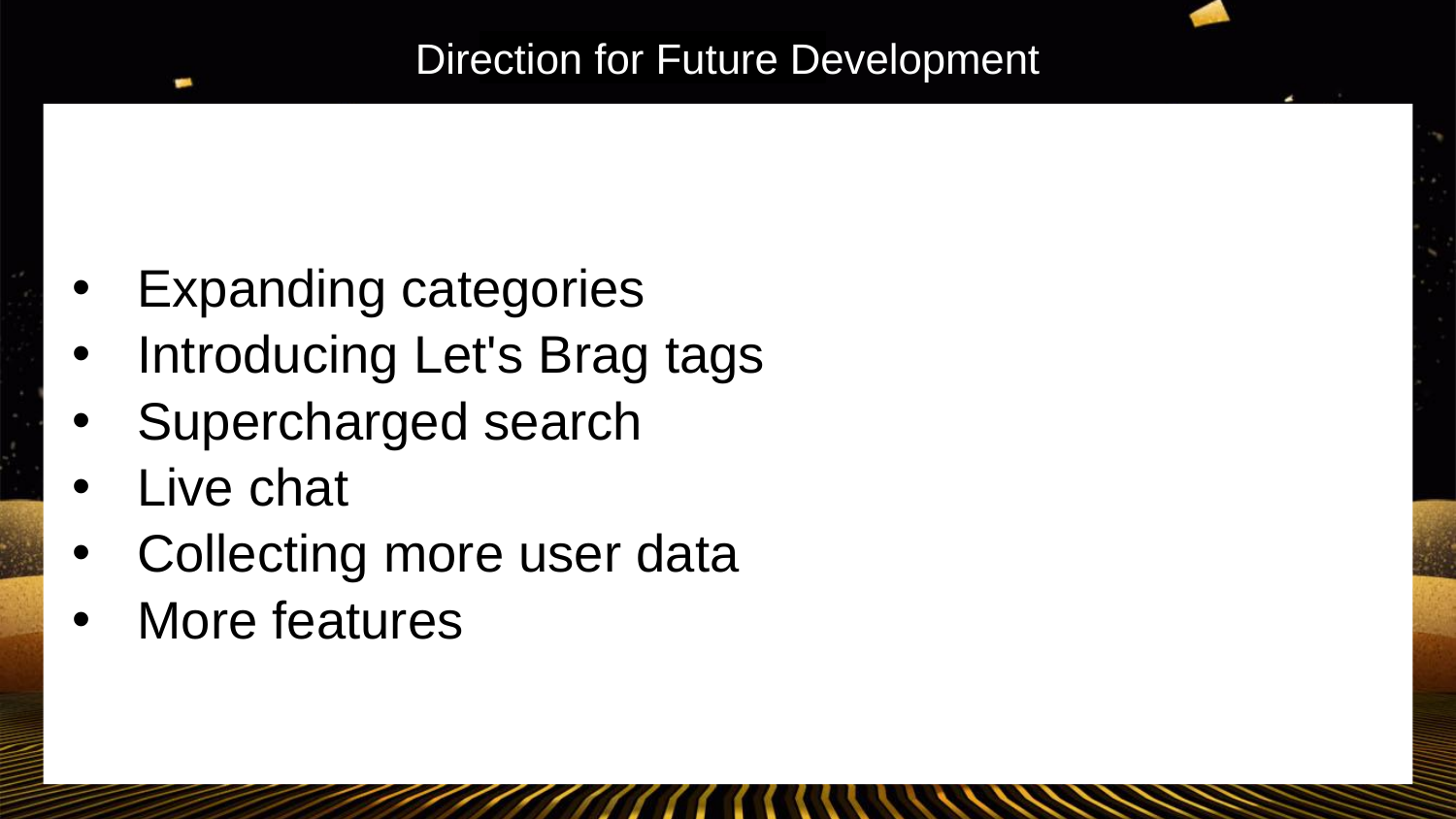

Direction for Future Development

Expanding categories
Introducing Let's Brag tags
Supercharged search
Live chat
Collecting more user data
More features